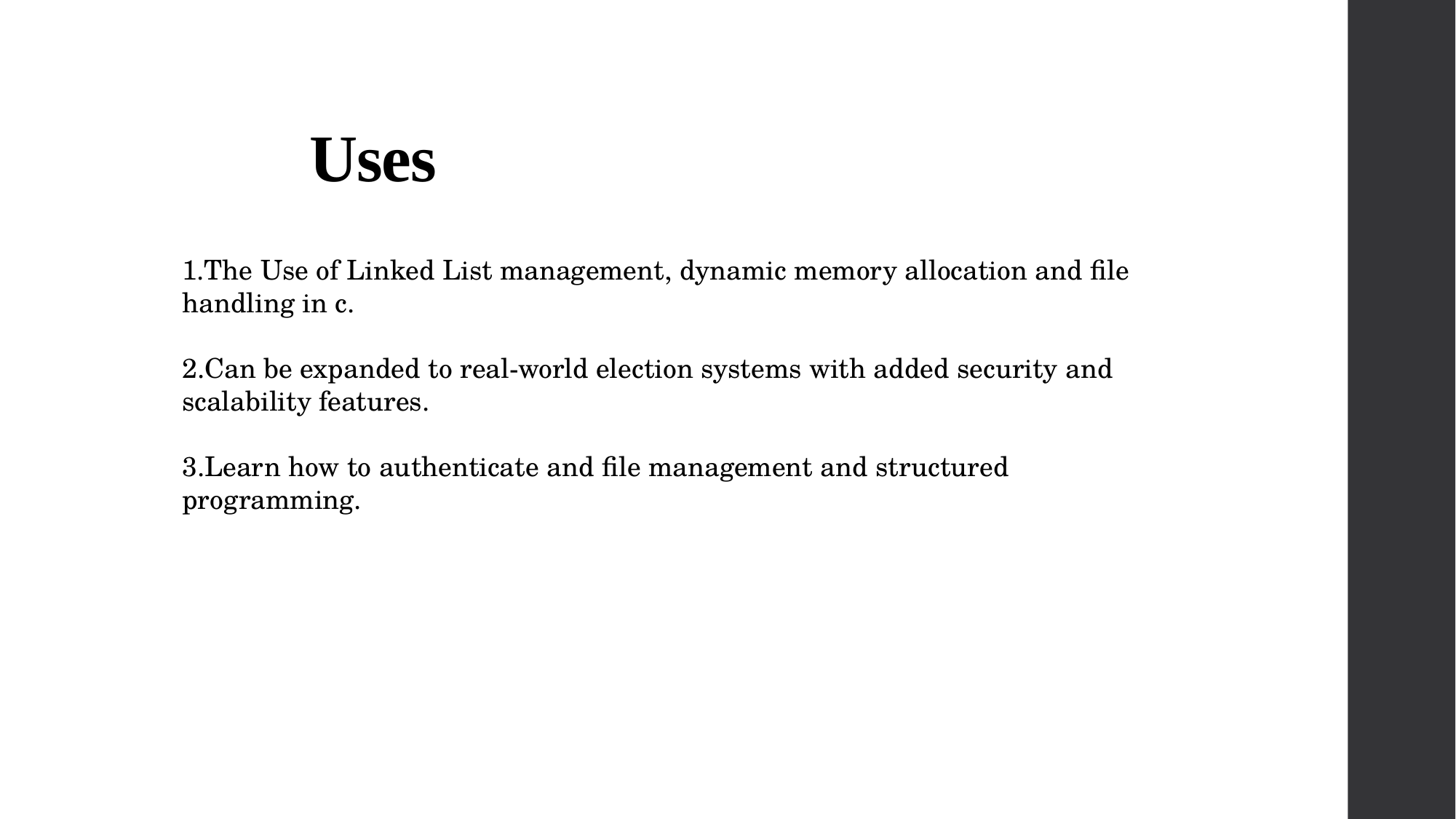

Uses
1.The Use of Linked List management, dynamic memory allocation and file handling in c.

2.Can be expanded to real-world election systems with added security and scalability features.

3.Learn how to authenticate and file management and structured programming.